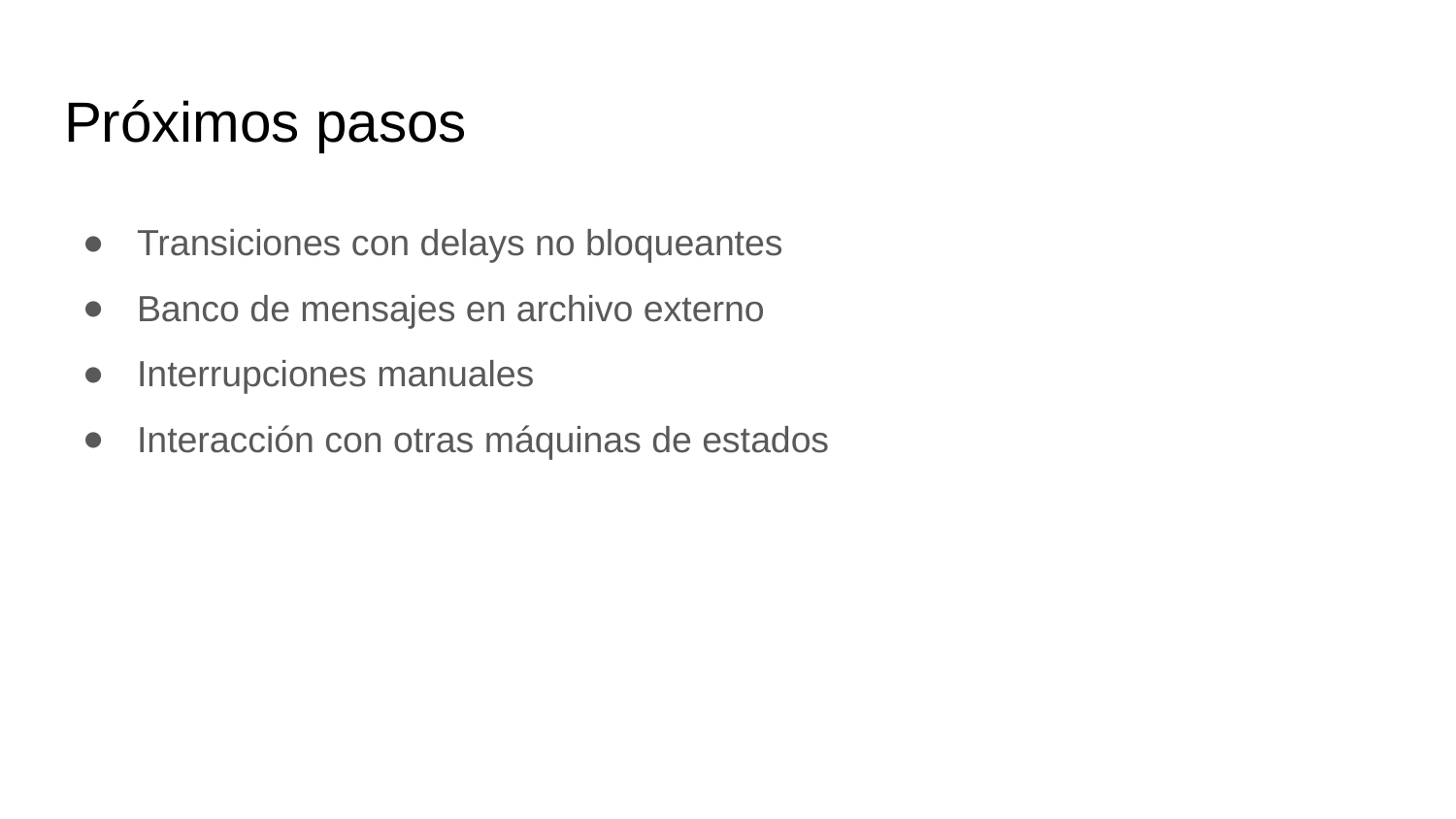

# Próximos pasos
Transiciones con delays no bloqueantes
Banco de mensajes en archivo externo
Interrupciones manuales
Interacción con otras máquinas de estados